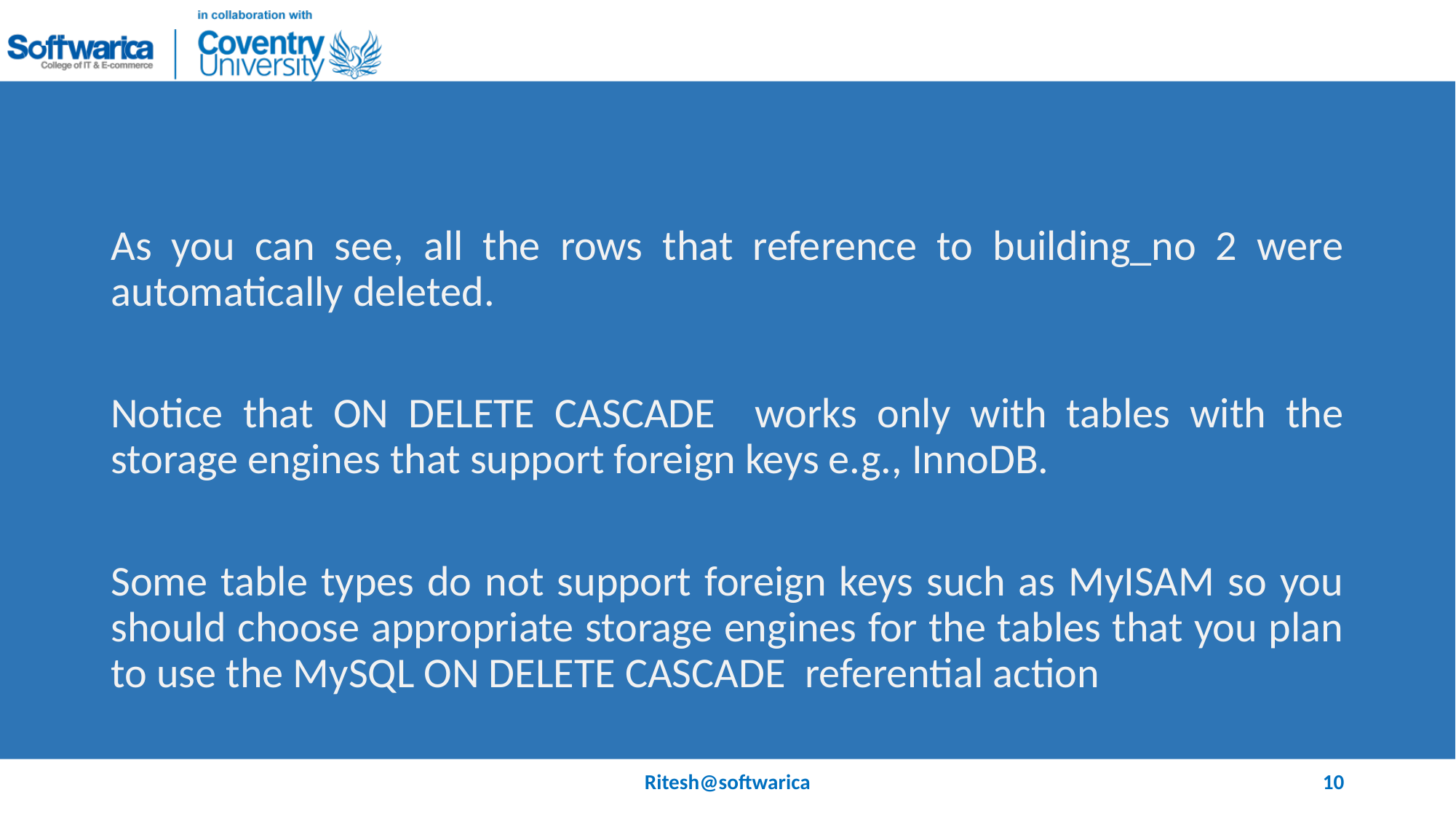

#
As you can see, all the rows that reference to building_no 2 were automatically deleted.

Notice that ON DELETE CASCADE  works only with tables with the storage engines that support foreign keys e.g., InnoDB.

Some table types do not support foreign keys such as MyISAM so you should choose appropriate storage engines for the tables that you plan to use the MySQL ON DELETE CASCADE  referential action
Ritesh@softwarica
10